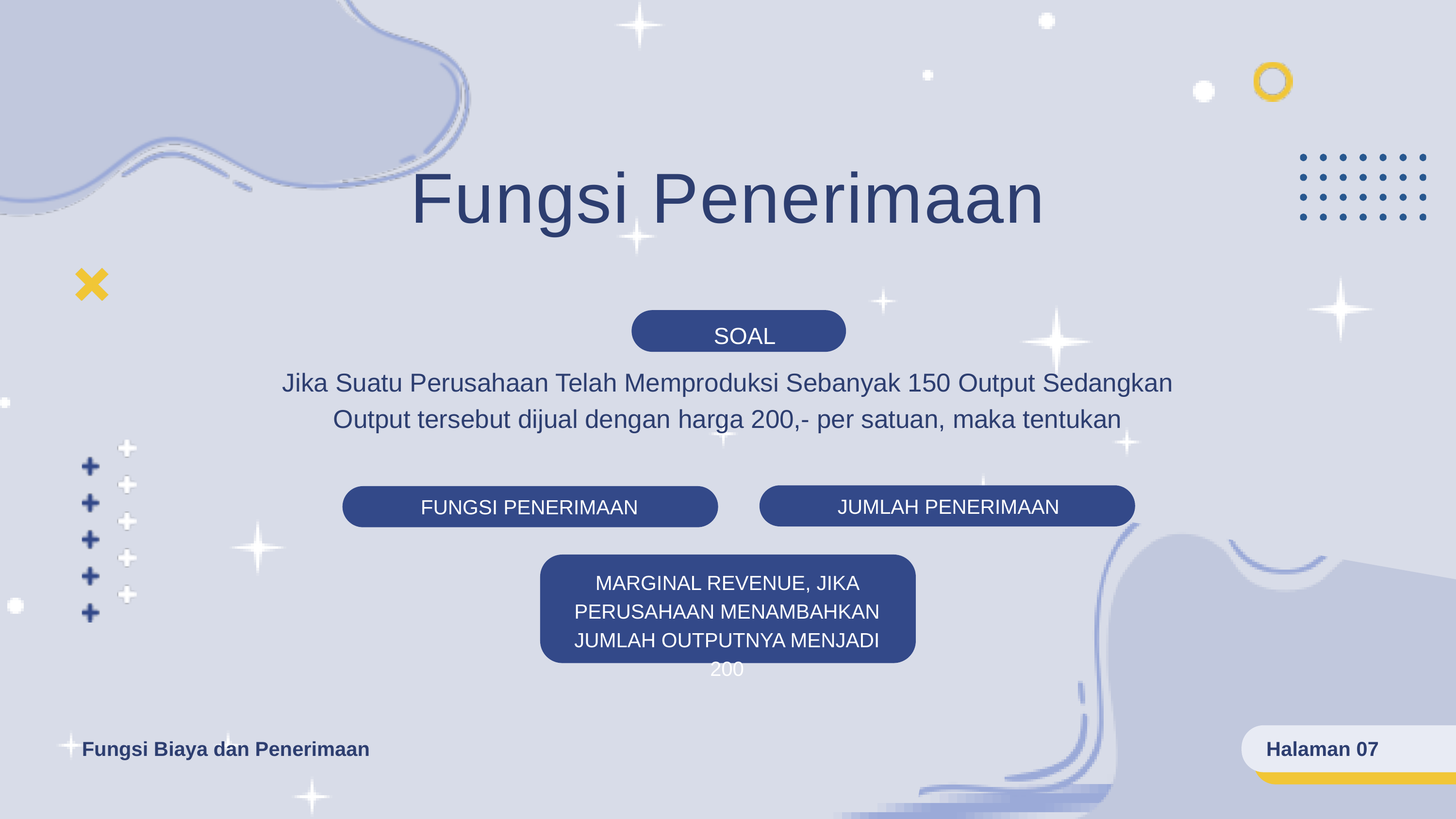

Fungsi Penerimaan

SOAL
Jika Suatu Perusahaan Telah Memproduksi Sebanyak 150 Output Sedangkan Output tersebut dijual dengan harga 200,- per satuan, maka tentukan

JUMLAH PENERIMAAN
FUNGSI PENERIMAAN

MARGINAL REVENUE, JIKA PERUSAHAAN MENAMBAHKAN JUMLAH OUTPUTNYA MENJADI 200

Fungsi Biaya dan Penerimaan
Halaman 07